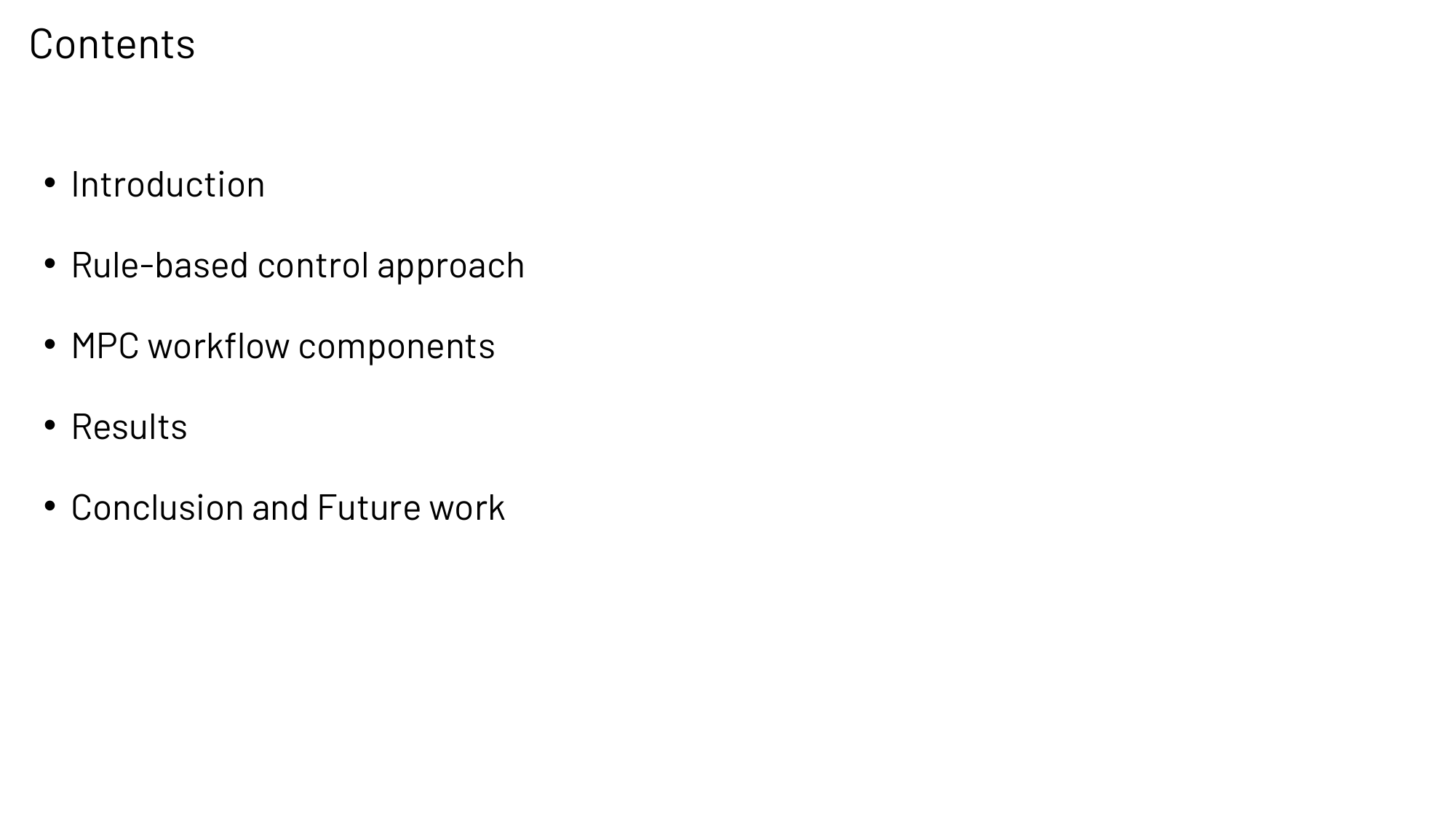

# Contents
Introduction
Rule-based control approach
MPC workflow components
Results
Conclusion and Future work